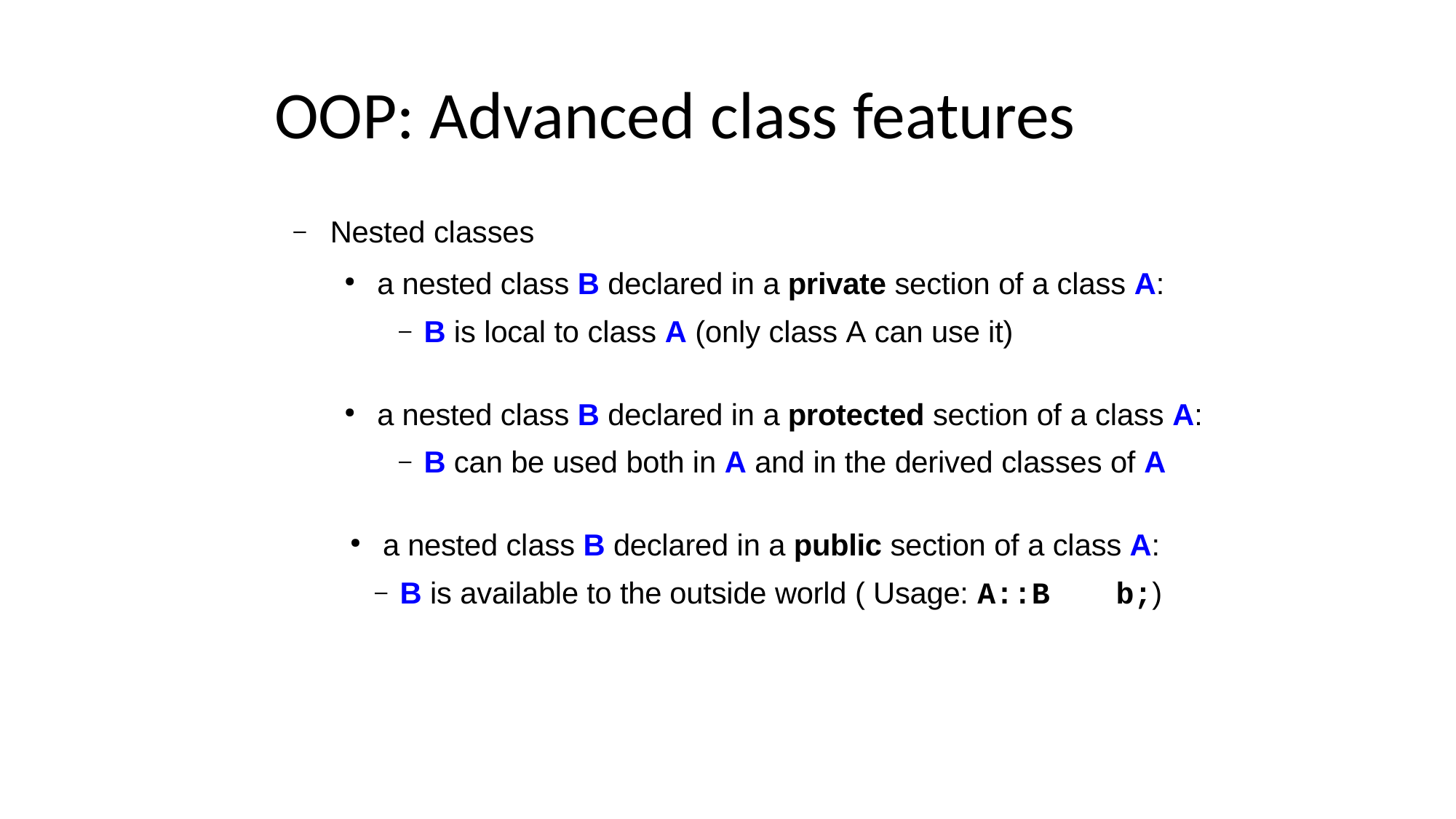

# OOP: Advanced class features
Nested classes
a nested class B declared in a private section of a class A:
B is local to class A (only class A can use it)

a nested class B declared in a protected section of a class A:
B can be used both in A and in the derived classes of A

a nested class B declared in a public section of a class A:
B is available to the outside world ( Usage: A::B	b;)